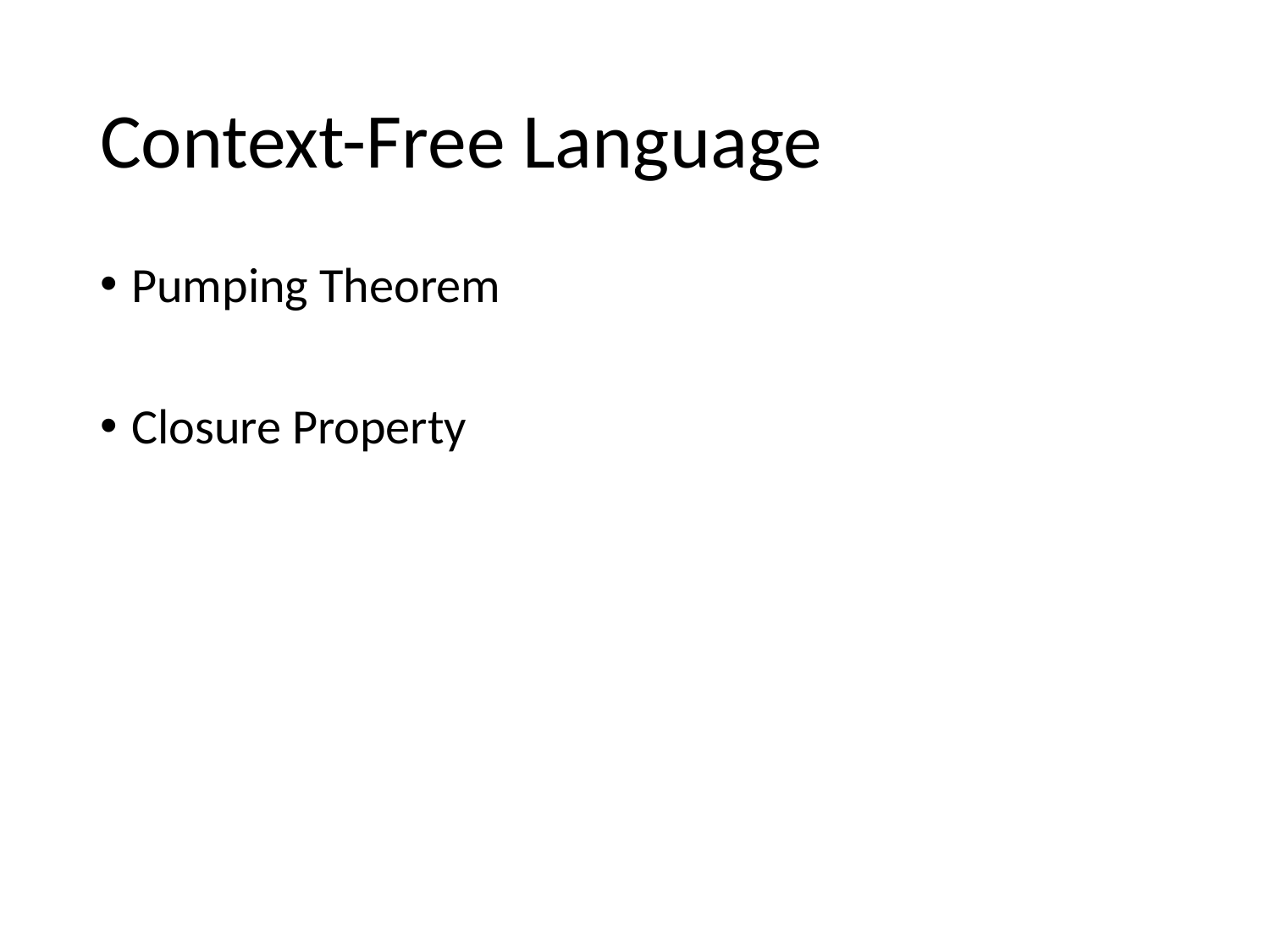

# Context-Free Language
Pumping Theorem

Closure Property